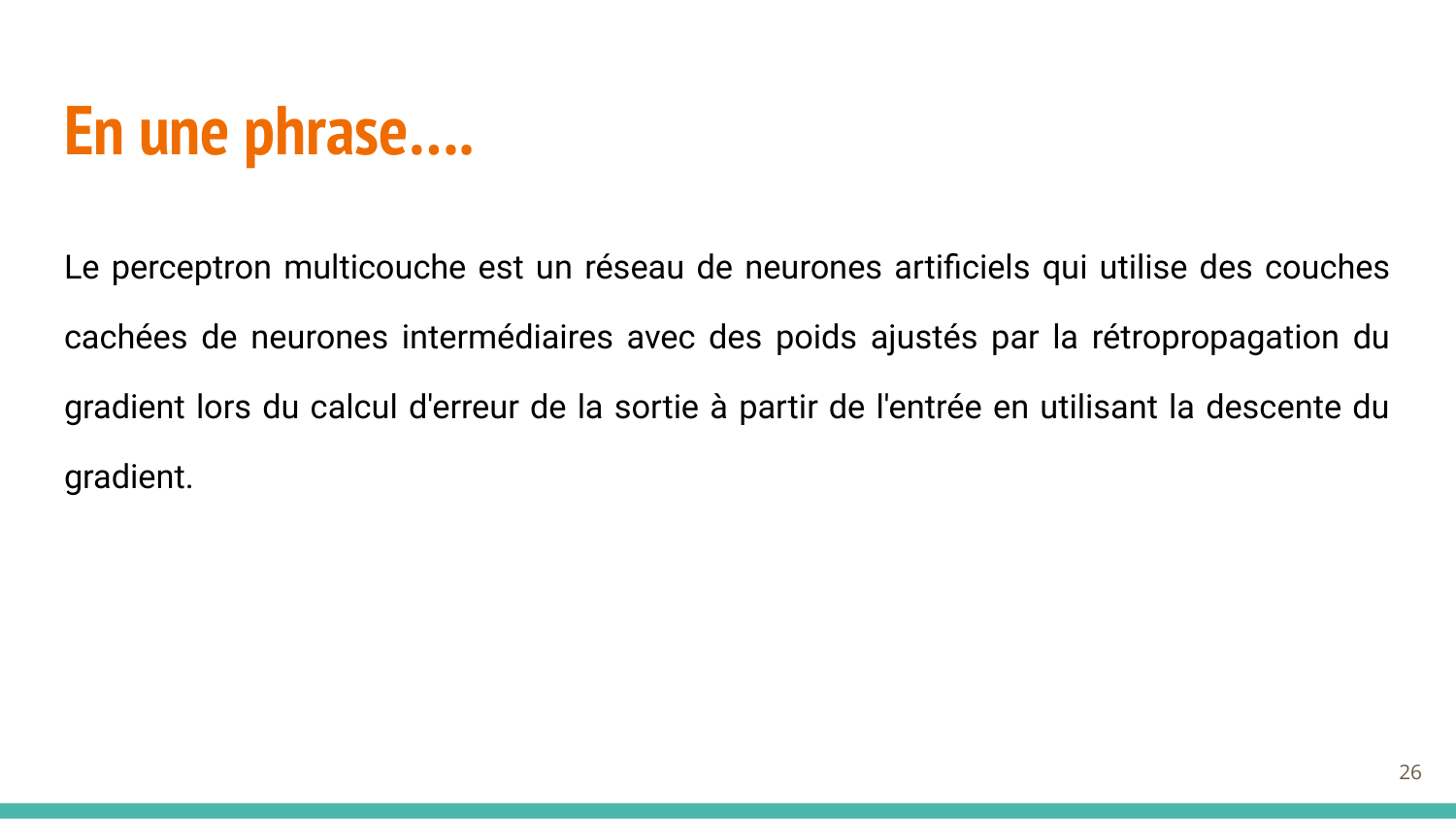

# En une phrase….
Le perceptron multicouche est un réseau de neurones artificiels qui utilise des couches cachées de neurones intermédiaires avec des poids ajustés par la rétropropagation du gradient lors du calcul d'erreur de la sortie à partir de l'entrée en utilisant la descente du gradient.

26